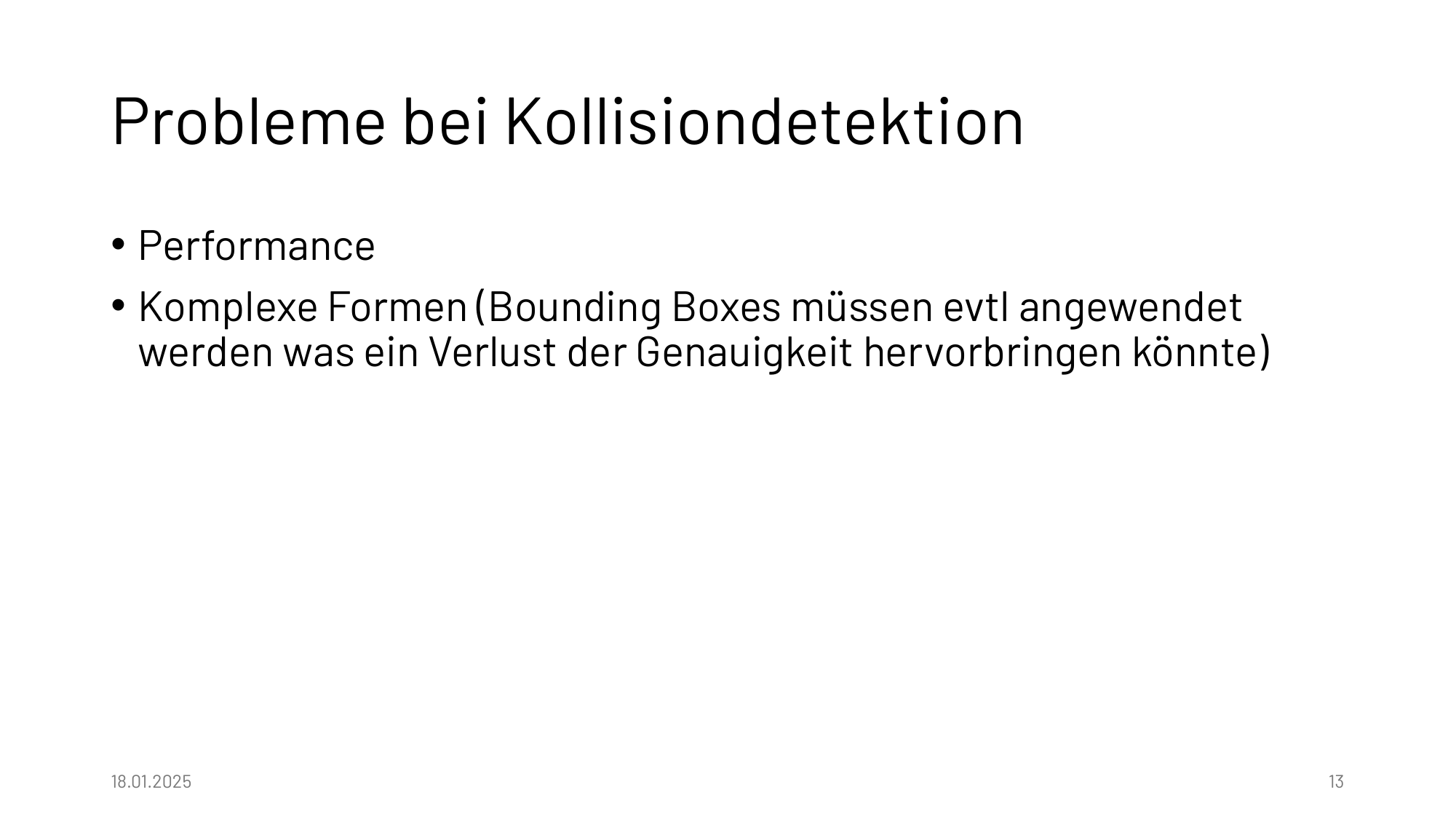

# Probleme bei Kollisiondetektion
Performance
Komplexe Formen (Bounding Boxes müssen evtl angewendet werden was ein Verlust der Genauigkeit hervorbringen könnte)
18.01.2025
13